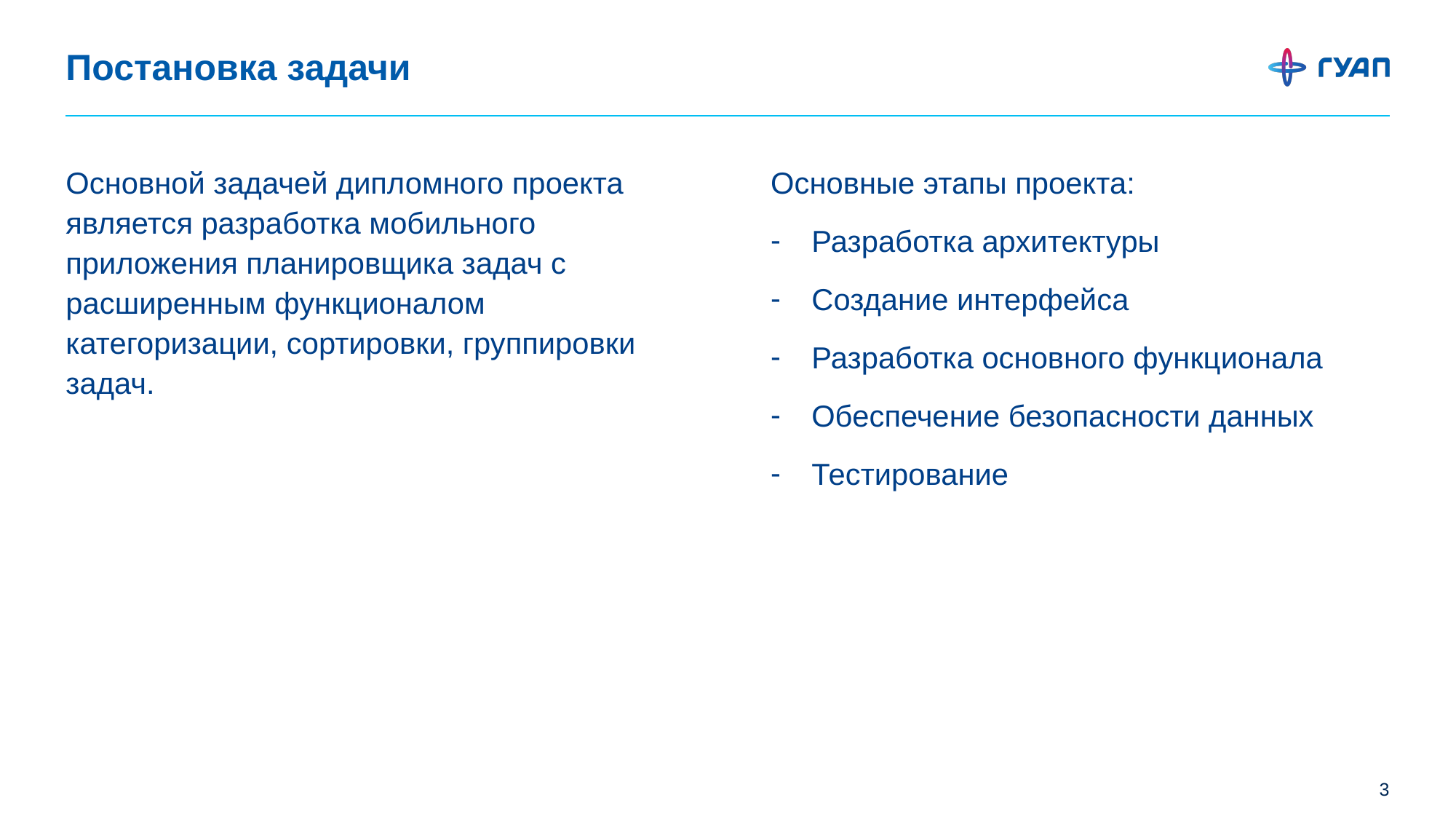

# Постановка задачи
Основные этапы проекта:
Разработка архитектуры
Создание интерфейса
Разработка основного функционала
Обеспечение безопасности данных
Тестирование
Основной задачей дипломного проекта является разработка мобильного приложения планировщика задач с расширенным функционалом категоризации, сортировки, группировки задач.